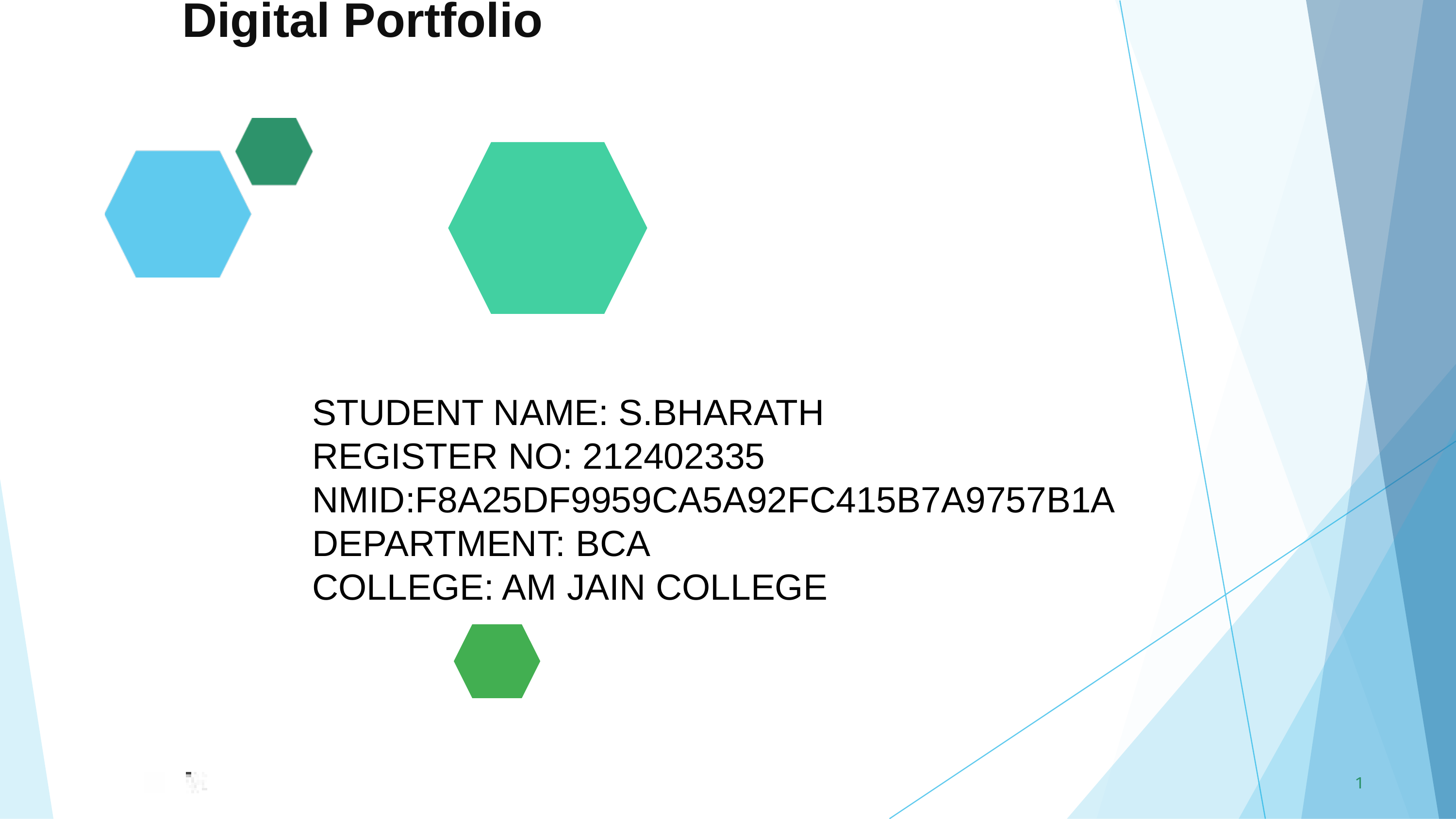

Digital Portfolio

STUDENT NAME: S.BHARATH
REGISTER NO: 212402335
NMID:F8A25DF9959CA5A92FC415B7A9757B1A
DEPARTMENT: BCA
COLLEGE: AM JAIN COLLEGE

1